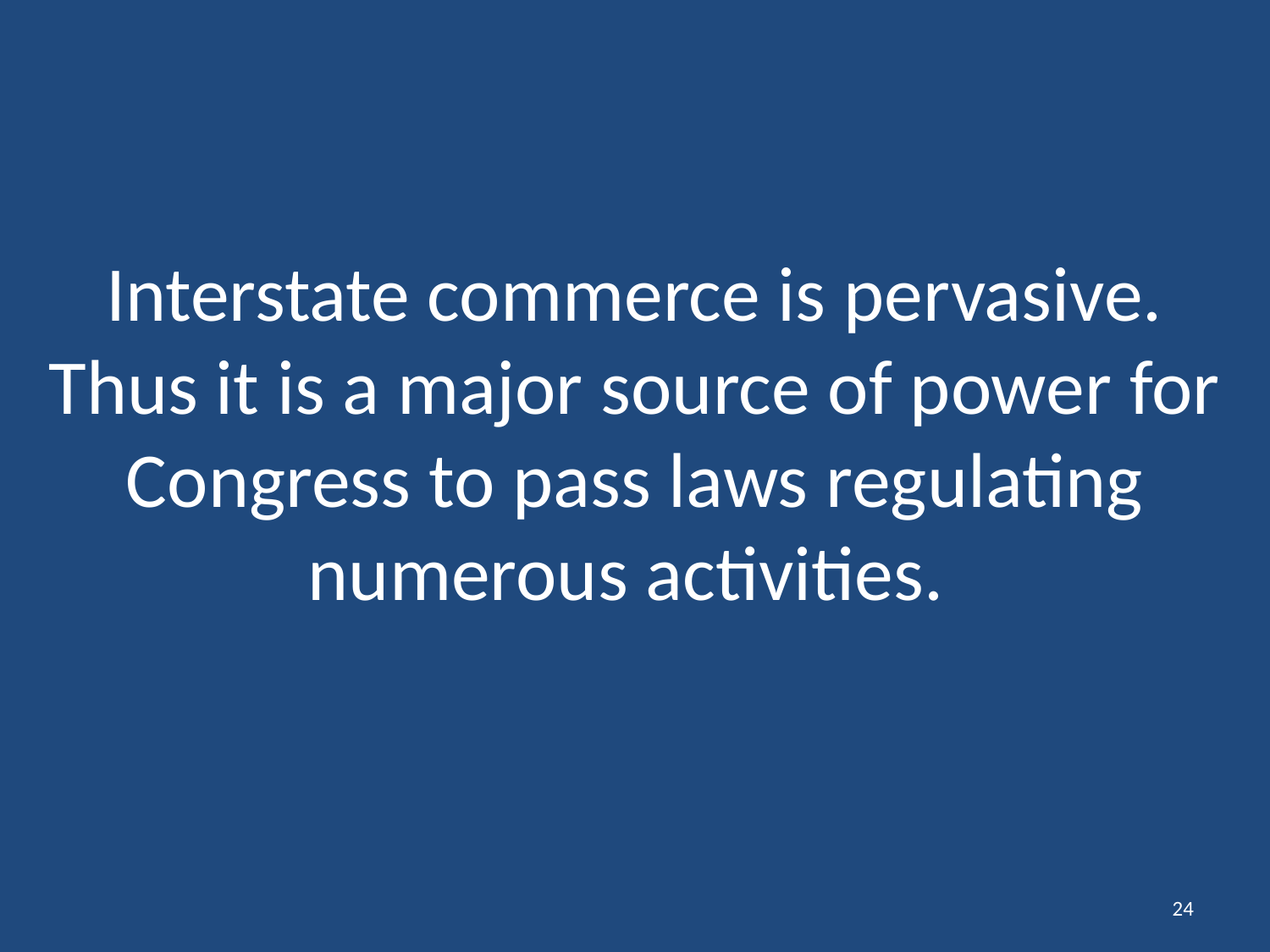

# Interstate commerce is pervasive. Thus it is a major source of power for Congress to pass laws regulating numerous activities.
24